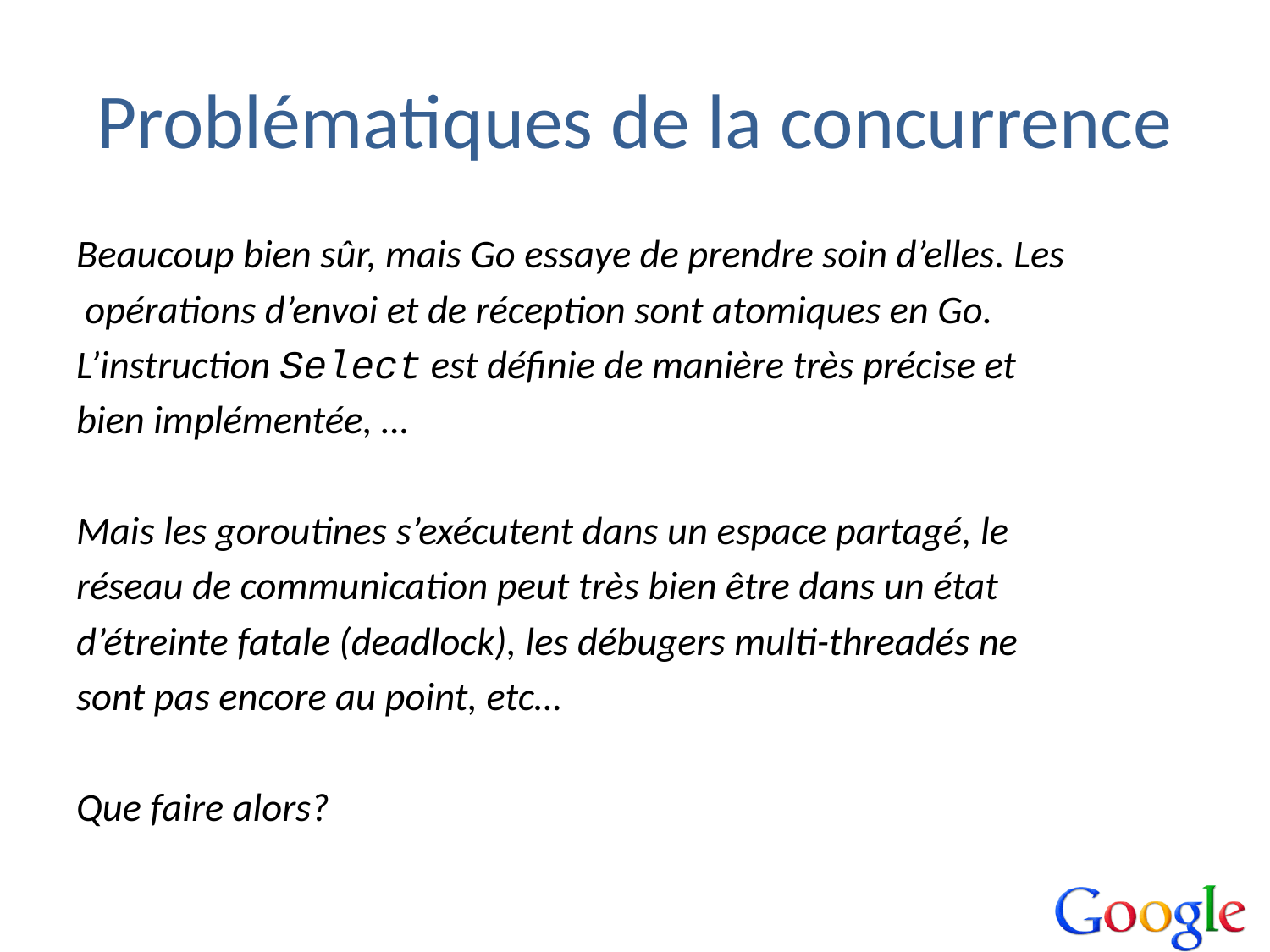

# Problématiques de la concurrence
Beaucoup bien sûr, mais Go essaye de prendre soin d’elles. Les
 opérations d’envoi et de réception sont atomiques en Go.
L’instruction Select est définie de manière très précise et
bien implémentée, …

Mais les goroutines s’exécutent dans un espace partagé, le
réseau de communication peut très bien être dans un état
d’étreinte fatale (deadlock), les débugers multi-threadés ne
sont pas encore au point, etc…

Que faire alors?